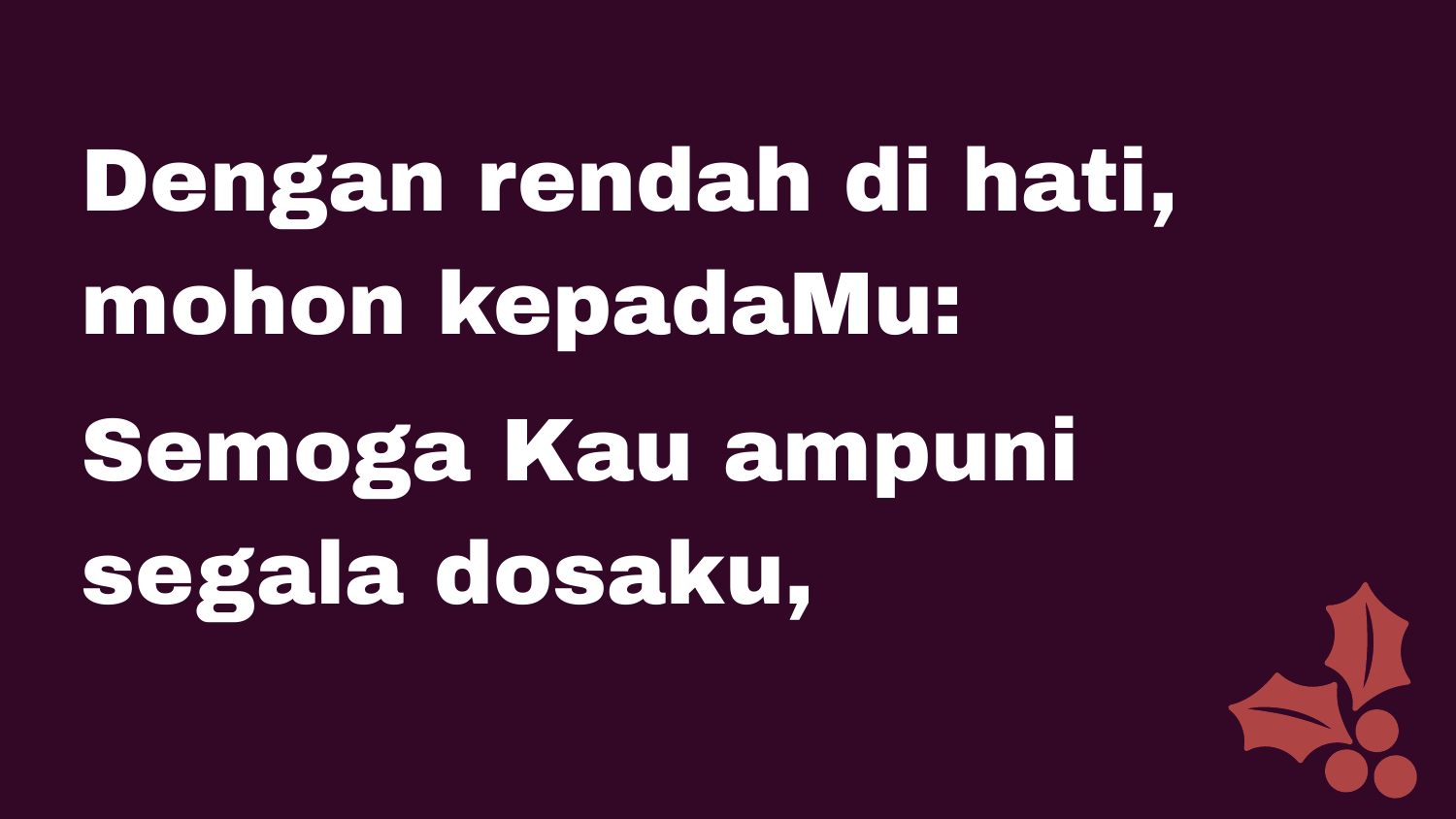

Dengan rendah di hati, mohon kepadaMu:
Semoga Kau ampuni segala dosaku,